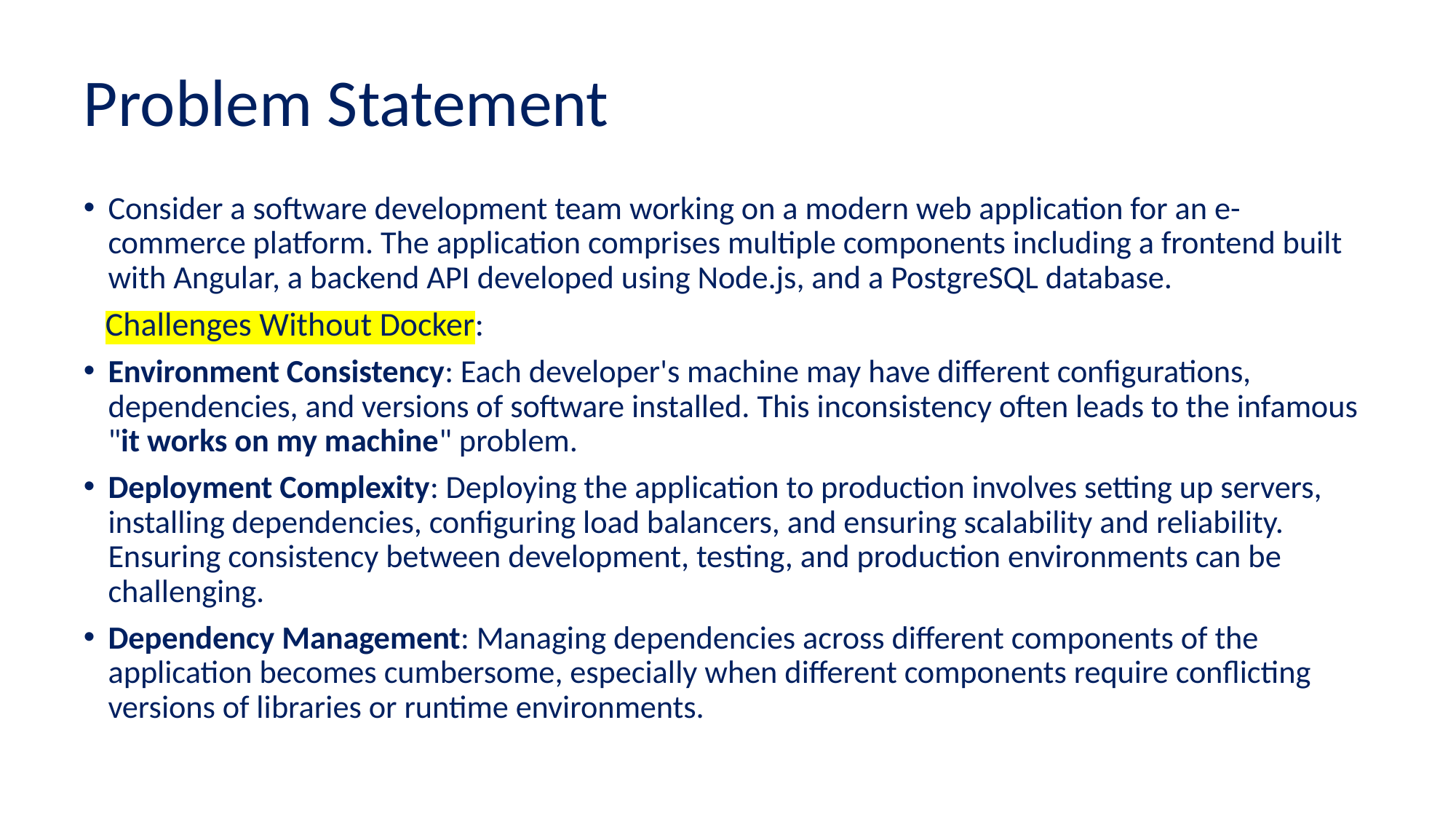

# Problem Statement
Consider a software development team working on a modern web application for an e-commerce platform. The application comprises multiple components including a frontend built with Angular, a backend API developed using Node.js, and a PostgreSQL database.
   Challenges Without Docker:
Environment Consistency: Each developer's machine may have different configurations, dependencies, and versions of software installed. This inconsistency often leads to the infamous "it works on my machine" problem.
Deployment Complexity: Deploying the application to production involves setting up servers, installing dependencies, configuring load balancers, and ensuring scalability and reliability. Ensuring consistency between development, testing, and production environments can be challenging.
Dependency Management: Managing dependencies across different components of the application becomes cumbersome, especially when different components require conflicting versions of libraries or runtime environments.